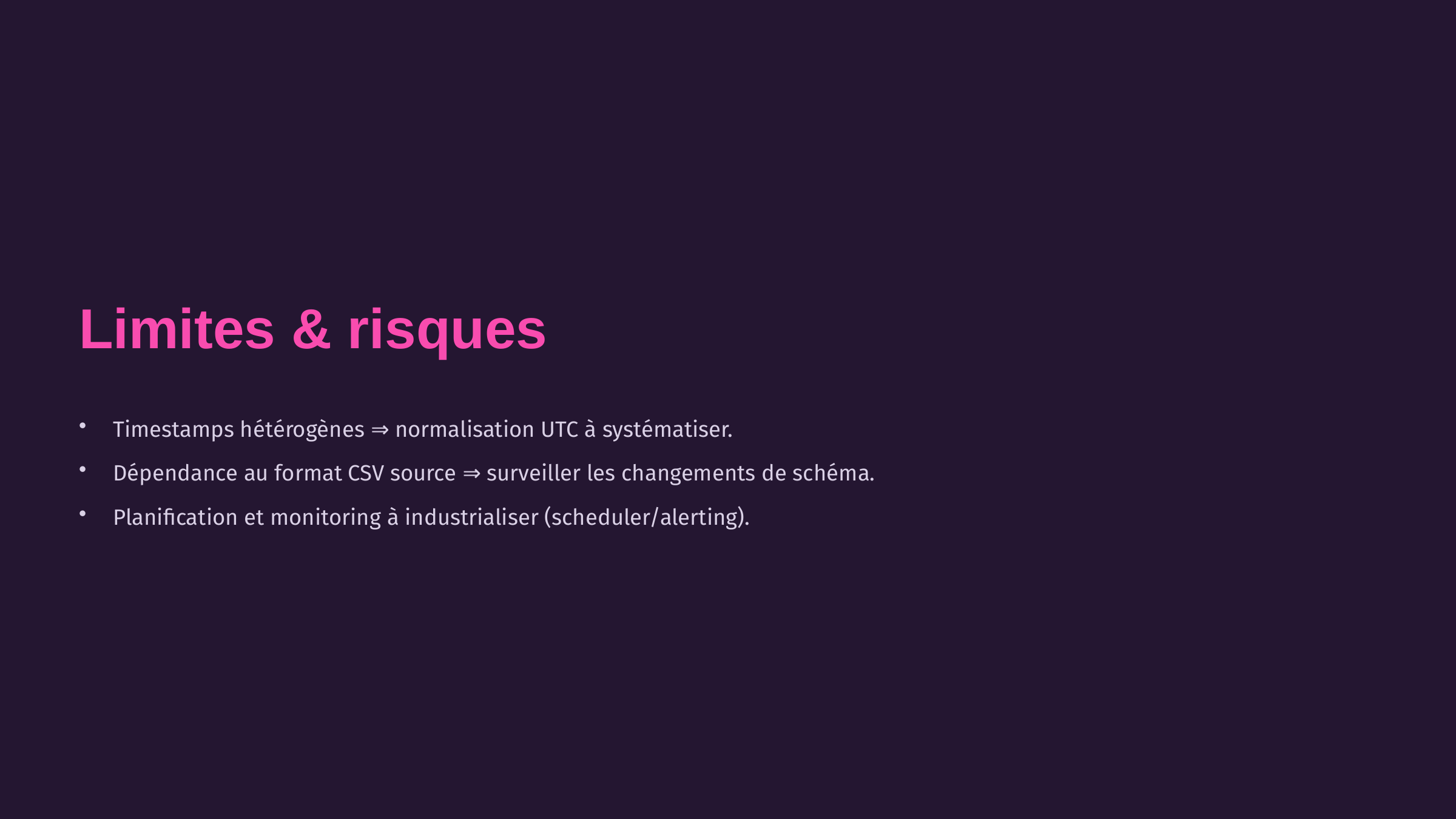

Limites & risques
Timestamps hétérogènes ⇒ normalisation UTC à systématiser.
Dépendance au format CSV source ⇒ surveiller les changements de schéma.
Planification et monitoring à industrialiser (scheduler/alerting).